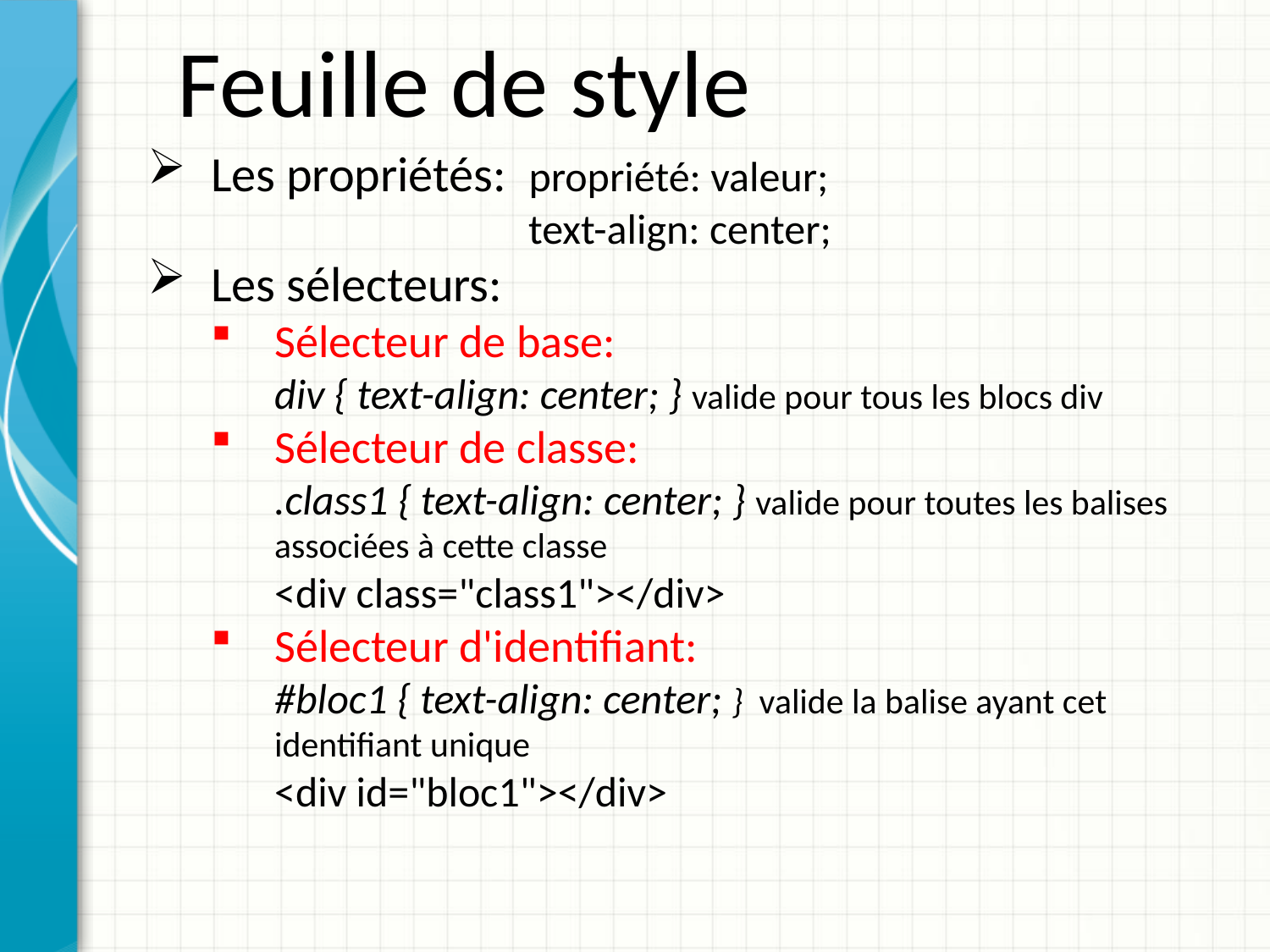

Feuille de style
Les propriétés:  propriété: valeur;
			text-align: center;
Les sélecteurs:
Sélecteur de base:
div { text-align: center; } valide pour tous les blocs div
Sélecteur de classe:
.class1 { text-align: center; } valide pour toutes les balises associées à cette classe
<div class="class1"></div>
Sélecteur d'identifiant:
#bloc1 { text-align: center; }  valide la balise ayant cet identifiant unique
<div id="bloc1"></div>